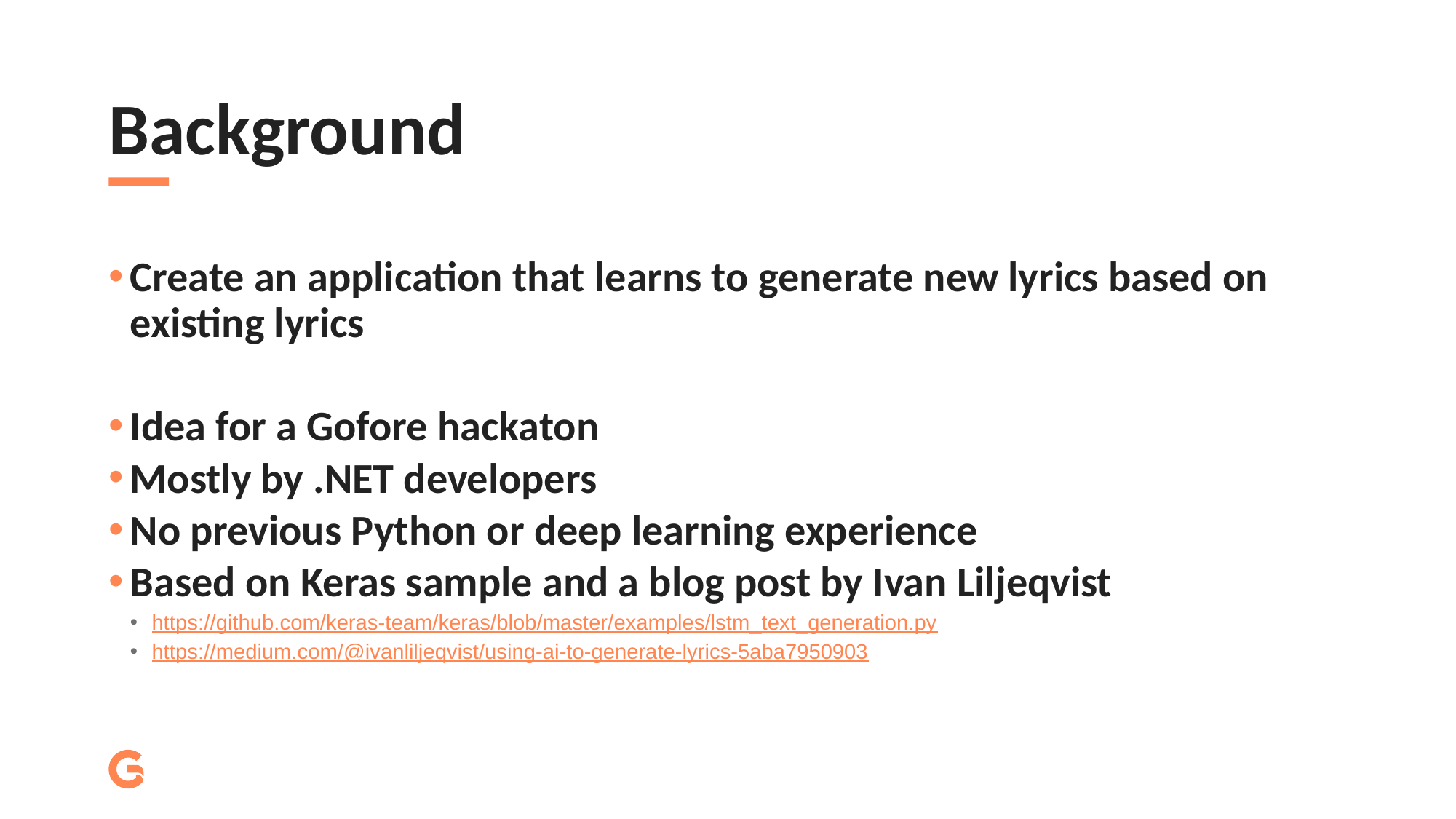

# Background
Create an application that learns to generate new lyrics based on existing lyrics

Idea for a Gofore hackaton
Mostly by .NET developers
No previous Python or deep learning experience
Based on Keras sample and a blog post by Ivan Liljeqvist
https://github.com/keras-team/keras/blob/master/examples/lstm_text_generation.py
https://medium.com/@ivanliljeqvist/using-ai-to-generate-lyrics-5aba7950903